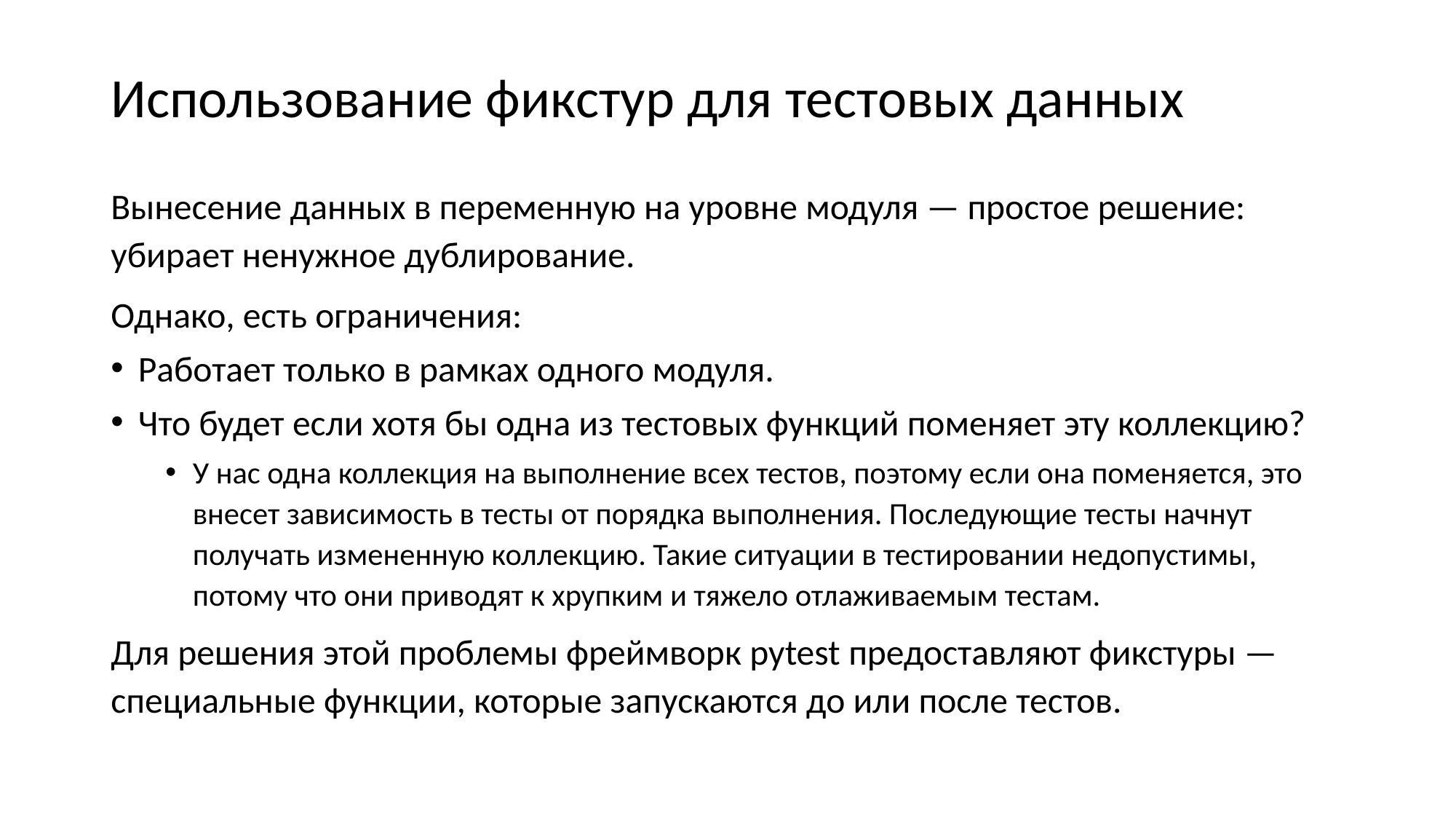

# Использование фикстур для тестовых данных
Вынесение данных в переменную на уровне модуля — простое решение: убирает ненужное дублирование.
Однако, есть ограничения:
Работает только в рамках одного модуля.
Что будет если хотя бы одна из тестовых функций поменяет эту коллекцию?
У нас одна коллекция на выполнение всех тестов, поэтому если она поменяется, это внесет зависимость в тесты от порядка выполнения. Последующие тесты начнут получать измененную коллекцию. Такие ситуации в тестировании недопустимы, потому что они приводят к хрупким и тяжело отлаживаемым тестам.
Для решения этой проблемы фреймворк pytest предоставляют фикстуры — специальные функции, которые запускаются до или после тестов.